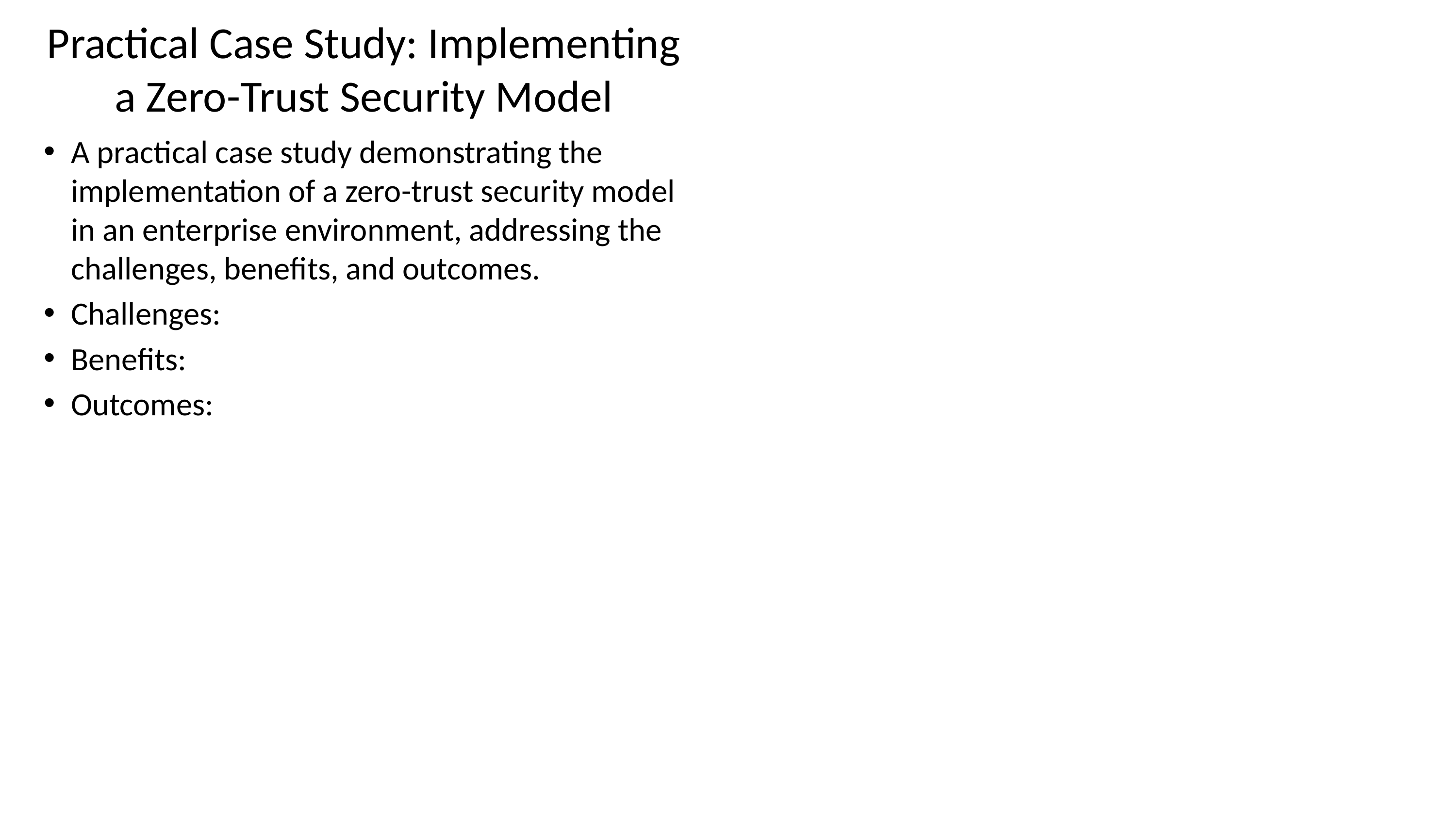

# Practical Case Study: Implementing a Zero-Trust Security Model
A practical case study demonstrating the implementation of a zero-trust security model in an enterprise environment, addressing the challenges, benefits, and outcomes.
Challenges:
Benefits:
Outcomes: